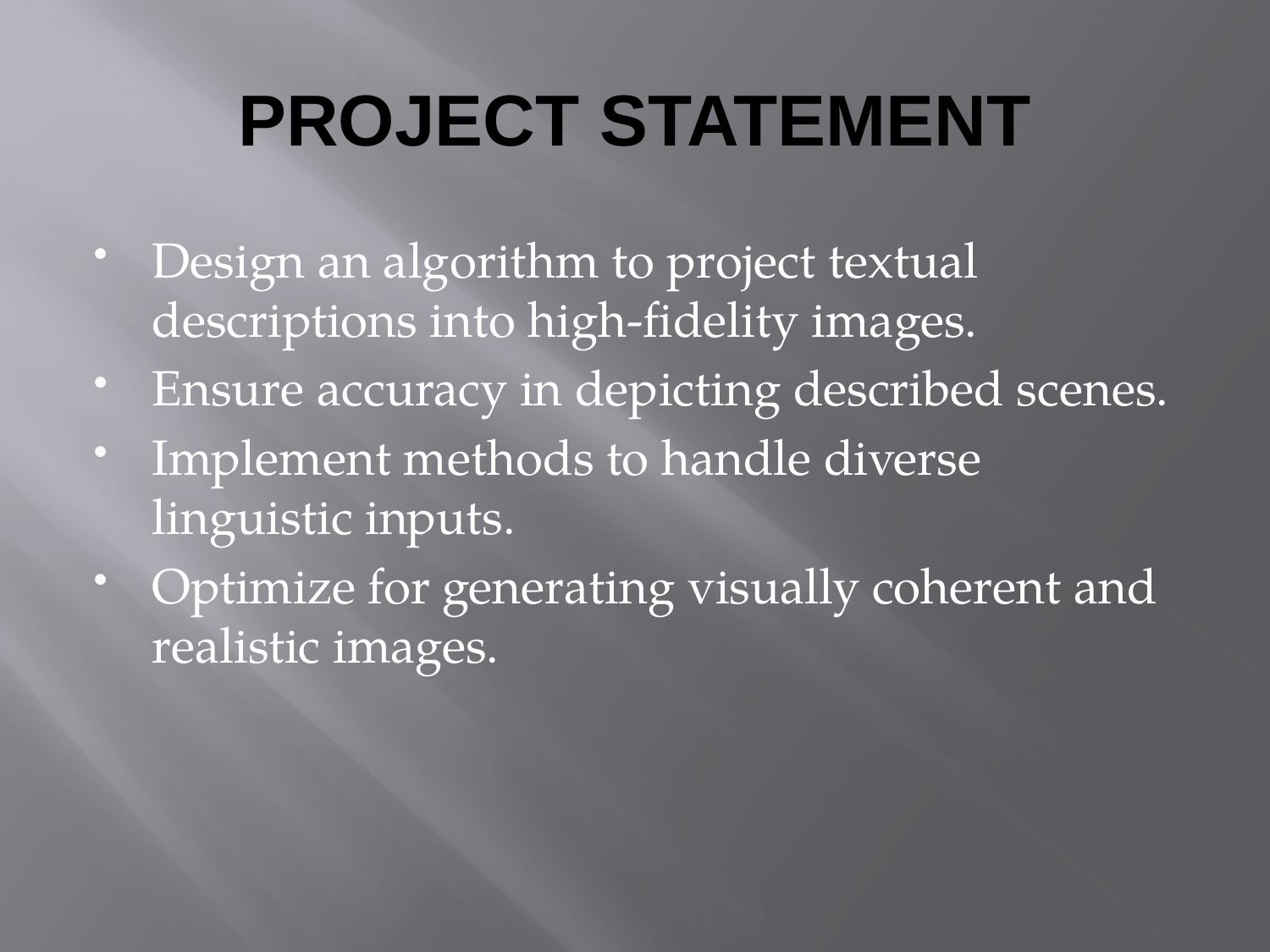

# PROJECT STATEMENT
Design an algorithm to project textual descriptions into high-fidelity images.
Ensure accuracy in depicting described scenes.
Implement methods to handle diverse linguistic inputs.
Optimize for generating visually coherent and realistic images.